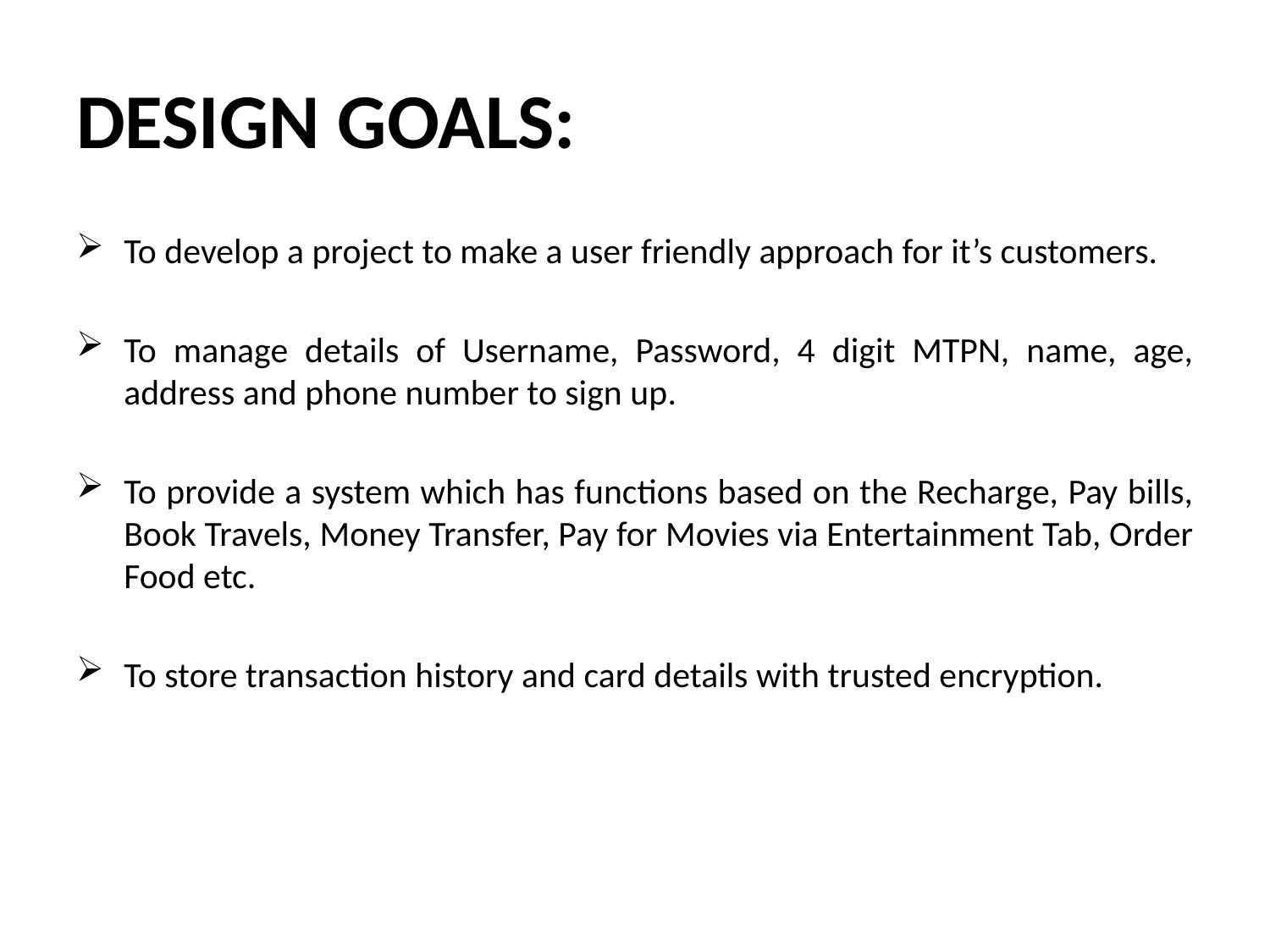

# DESIGN GOALS:
To develop a project to make a user friendly approach for it’s customers.

To manage details of Username, Password, 4 digit MTPN, name, age, address and phone number to sign up.

To provide a system which has functions based on the Recharge, Pay bills, Book Travels, Money Transfer, Pay for Movies via Entertainment Tab, Order Food etc.

To store transaction history and card details with trusted encryption.